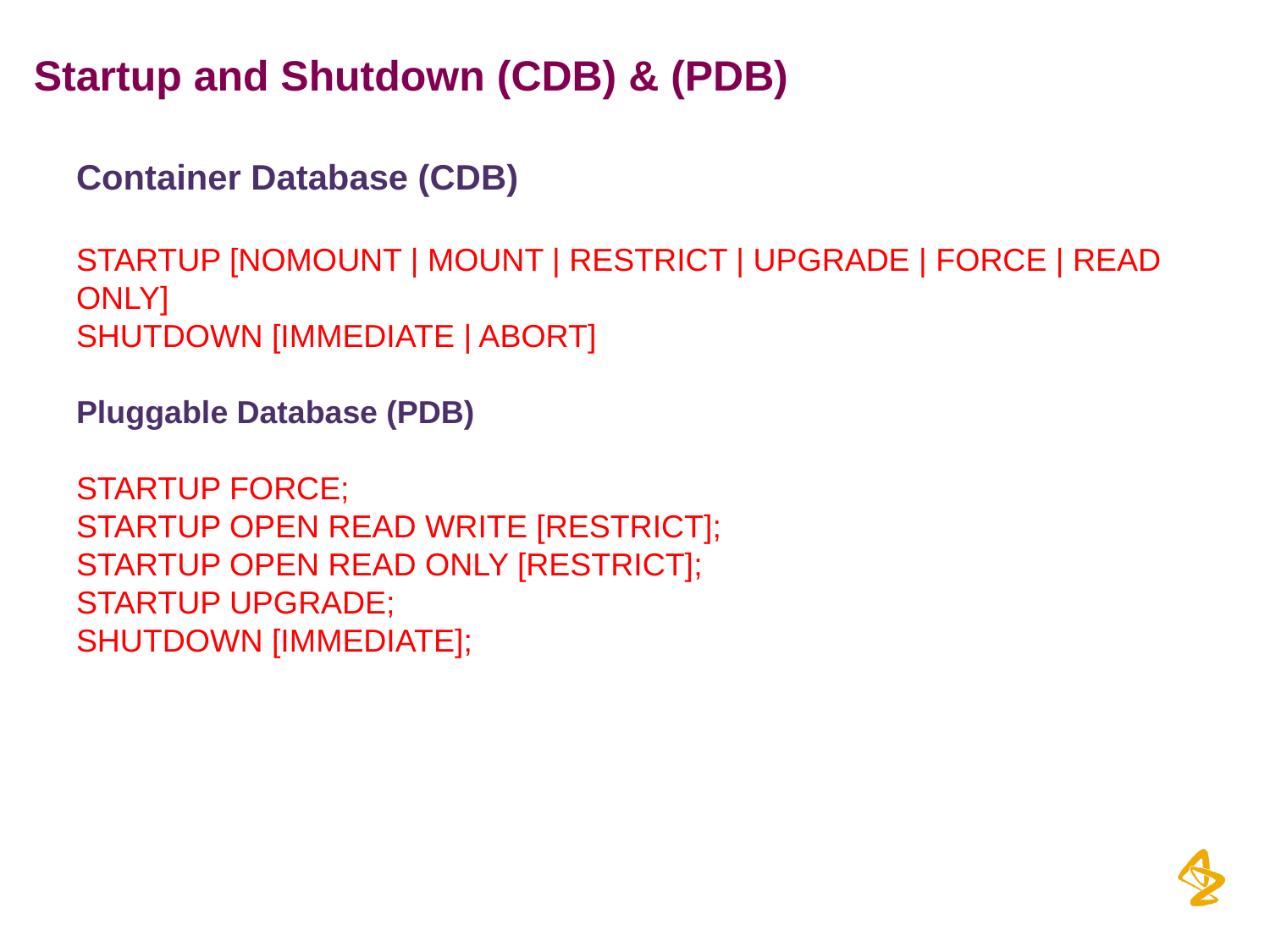

# Startup and Shutdown (CDB) & (PDB)

Container Database (CDB)

STARTUP [NOMOUNT | MOUNT | RESTRICT | UPGRADE | FORCE | READ ONLY]
SHUTDOWN [IMMEDIATE | ABORT]

Pluggable Database (PDB)

STARTUP FORCE;
STARTUP OPEN READ WRITE [RESTRICT];
STARTUP OPEN READ ONLY [RESTRICT];
STARTUP UPGRADE;
SHUTDOWN [IMMEDIATE];